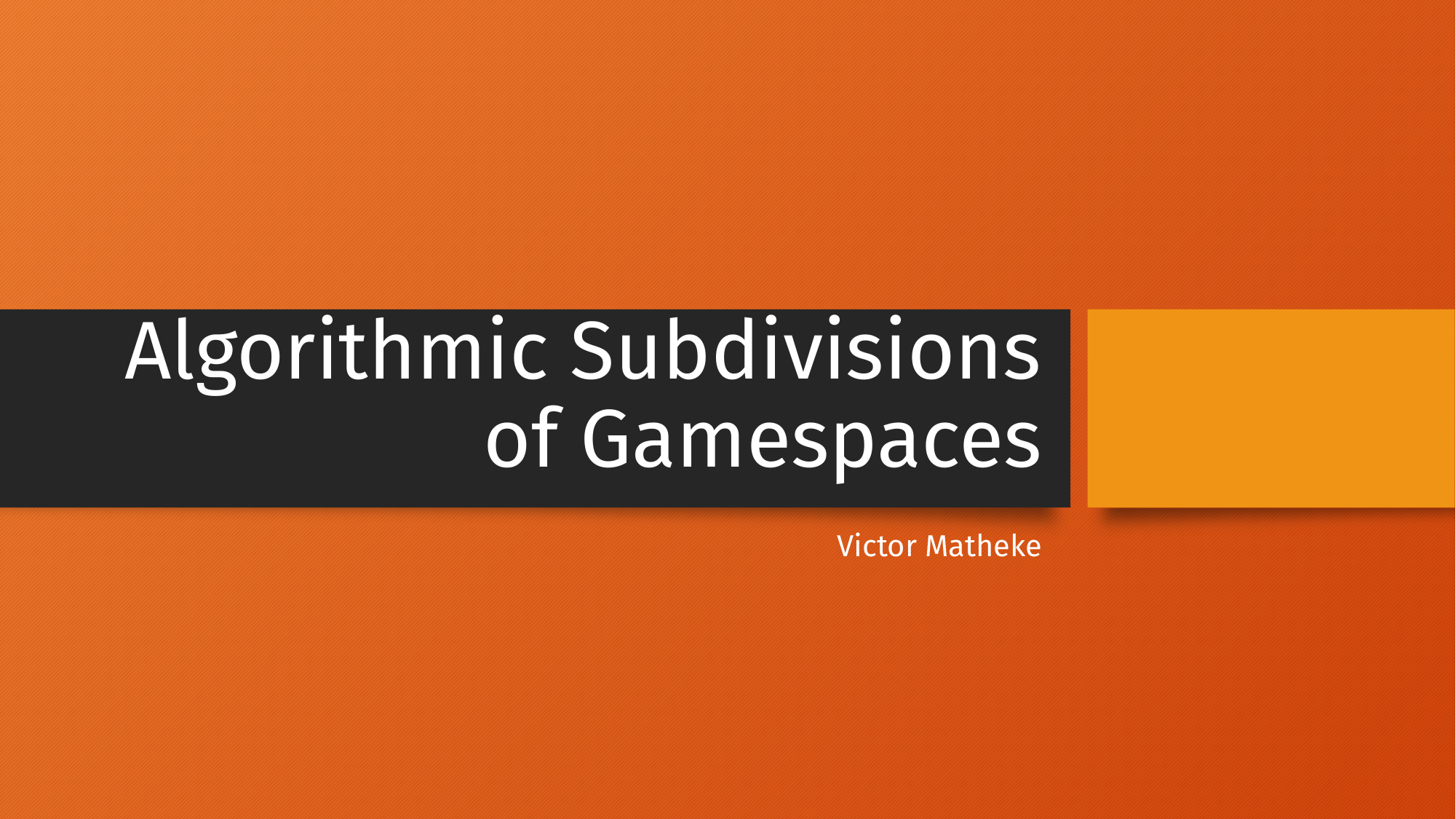

# Algorithmic Subdivisions of Gamespaces
Victor Matheke